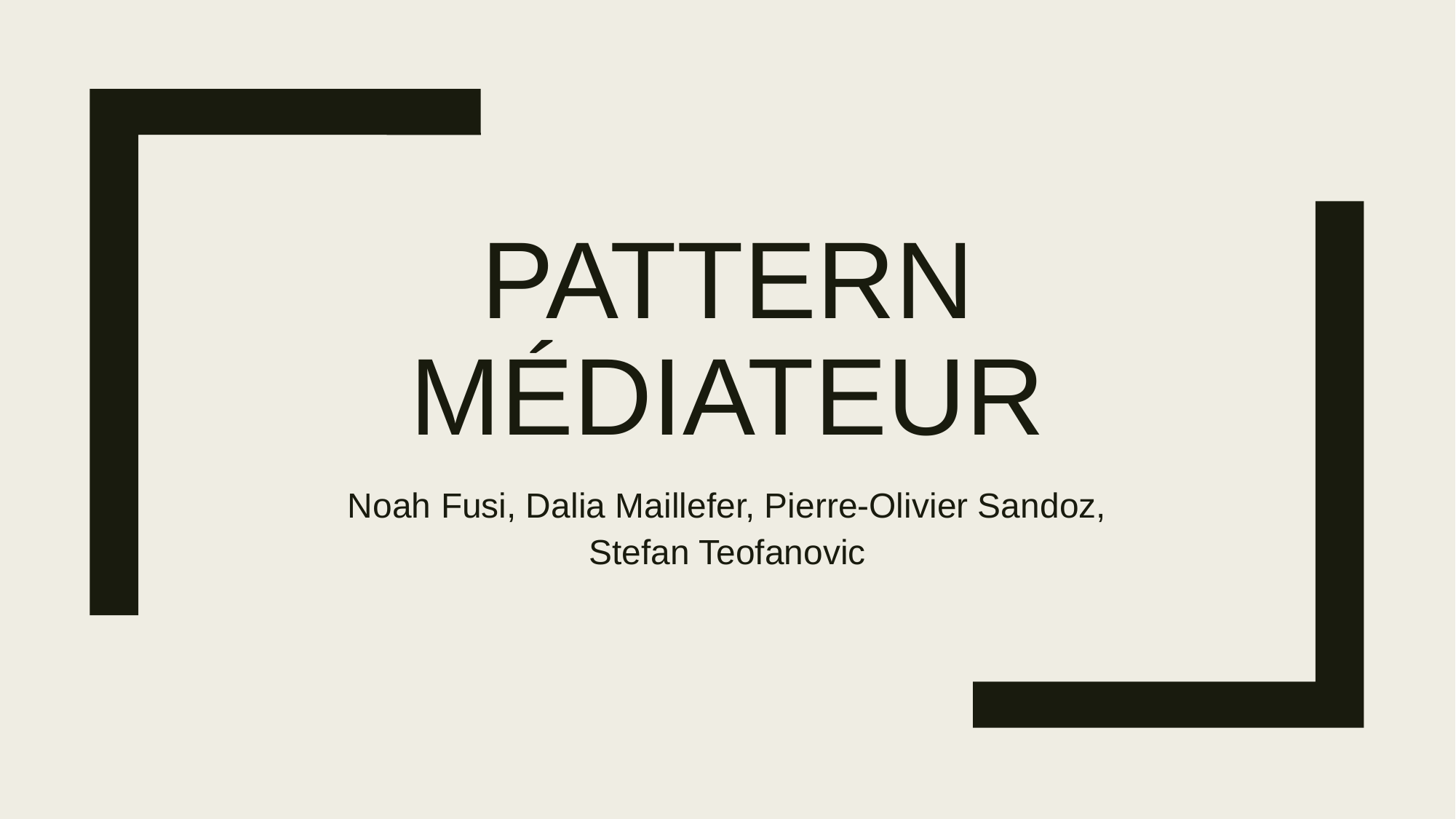

# Pattern Médiateur
Noah Fusi, Dalia Maillefer, Pierre-Olivier Sandoz, Stefan Teofanovic